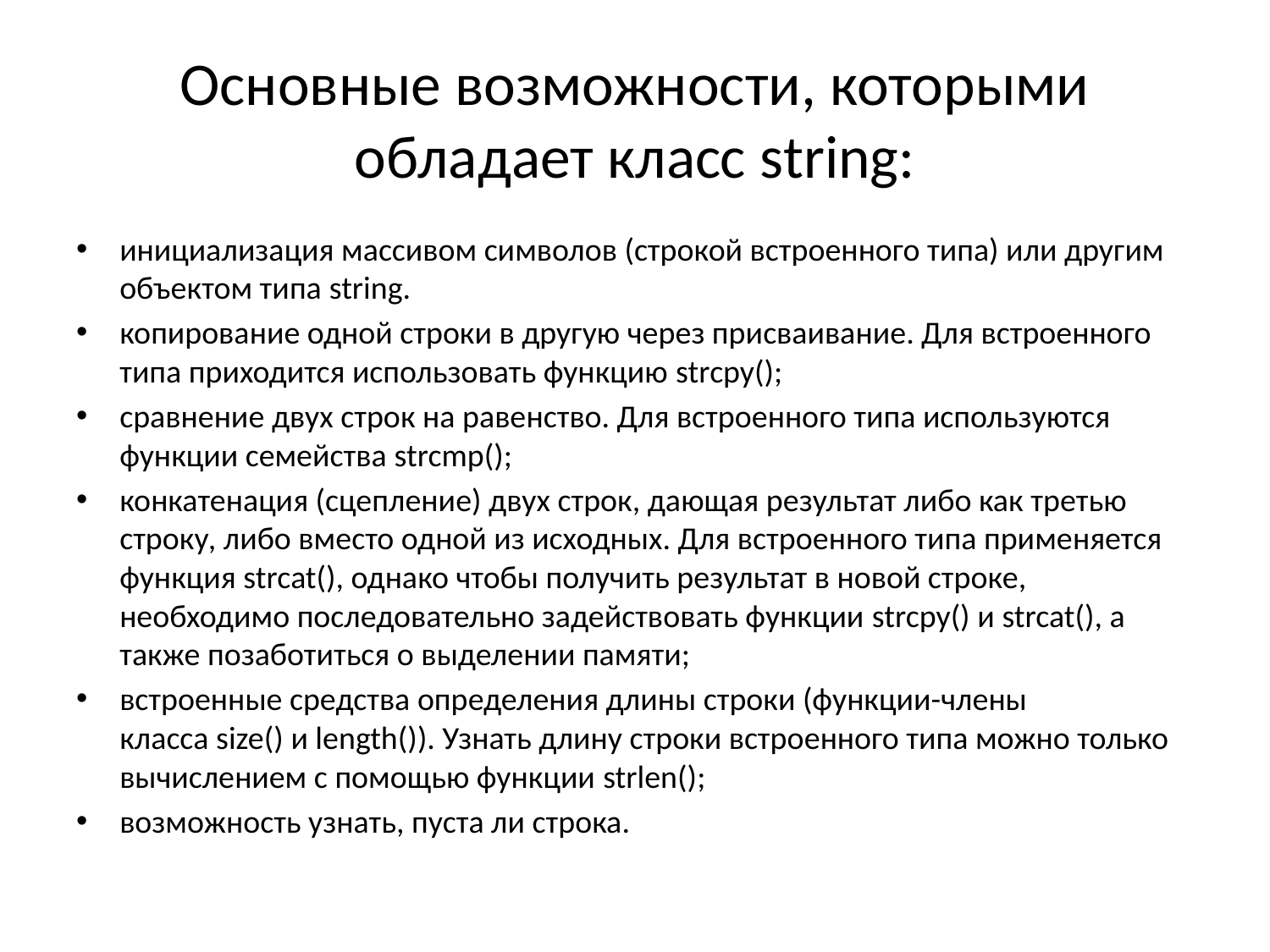

# Основные возможности, которыми обладает класс string:
инициализация массивом символов (строкой встроенного типа) или другим объектом типа string.
копирование одной строки в другую через присваивание. Для встроенного типа приходится использовать функцию strcpy();
сравнение двух строк на равенство. Для встроенного типа используются функции семейства strcmp();
конкатенация (сцепление) двух строк, дающая результат либо как третью строку, либо вместо одной из исходных. Для встроенного типа применяется функция strcat(), однако чтобы получить результат в новой строке, необходимо последовательно задействовать функции strcpy() и strcat(), а также позаботиться о выделении памяти;
встроенные средства определения длины строки (функции-члены класса size() и length()). Узнать длину строки встроенного типа можно только вычислением с помощью функции strlen();
возможность узнать, пуста ли строка.